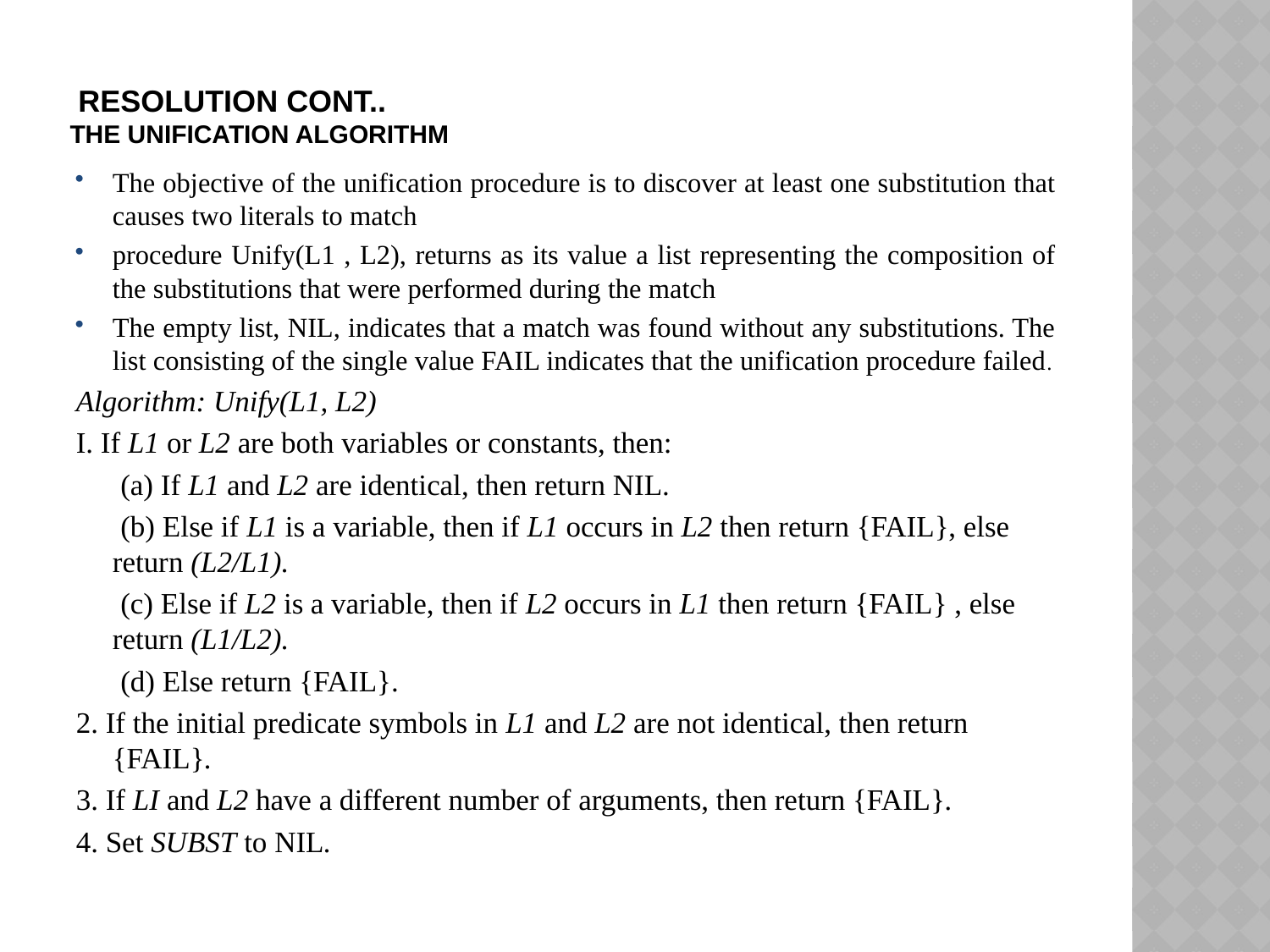

# Resolution Cont.. The unification algorithm
The objective of the unification procedure is to discover at least one substitution that causes two literals to match
procedure Unify(L1 , L2), returns as its value a list representing the composition of the substitutions that were performed during the match
The empty list, NIL, indicates that a match was found without any substitutions. The list consisting of the single value FAIL indicates that the unification procedure failed.
Algorithm: Unify(L1, L2)
I. If L1 or L2 are both variables or constants, then:
      (a) If L1 and L2 are identical, then return NIL.
      (b) Else if L1 is a variable, then if L1 occurs in L2 then return {FAIL}, else return (L2/L1).
      (c) Else if L2 is a variable, then if L2 occurs in L1 then return {FAIL} , else return (L1/L2).
      (d) Else return {FAIL}.
2. If the initial predicate symbols in L1 and L2 are not identical, then return {FAIL}.
3. If LI and L2 have a different number of arguments, then return {FAIL}.
4. Set SUBST to NIL.